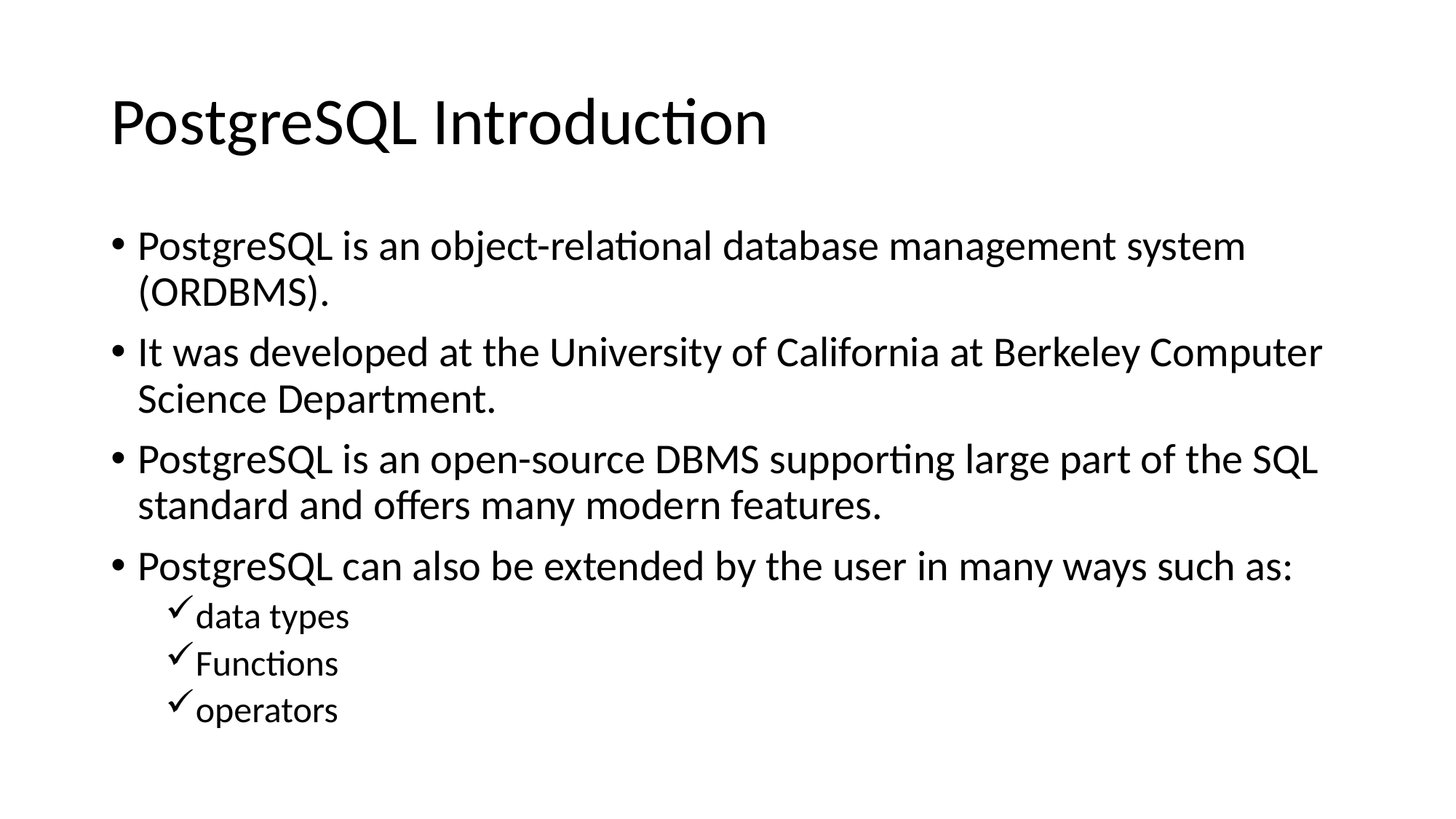

# PostgreSQL Introduction
PostgreSQL is an object-relational database management system (ORDBMS).
It was developed at the University of California at Berkeley Computer Science Department.
PostgreSQL is an open-source DBMS supporting large part of the SQL standard and offers many modern features.
PostgreSQL can also be extended by the user in many ways such as:
data types
Functions
operators